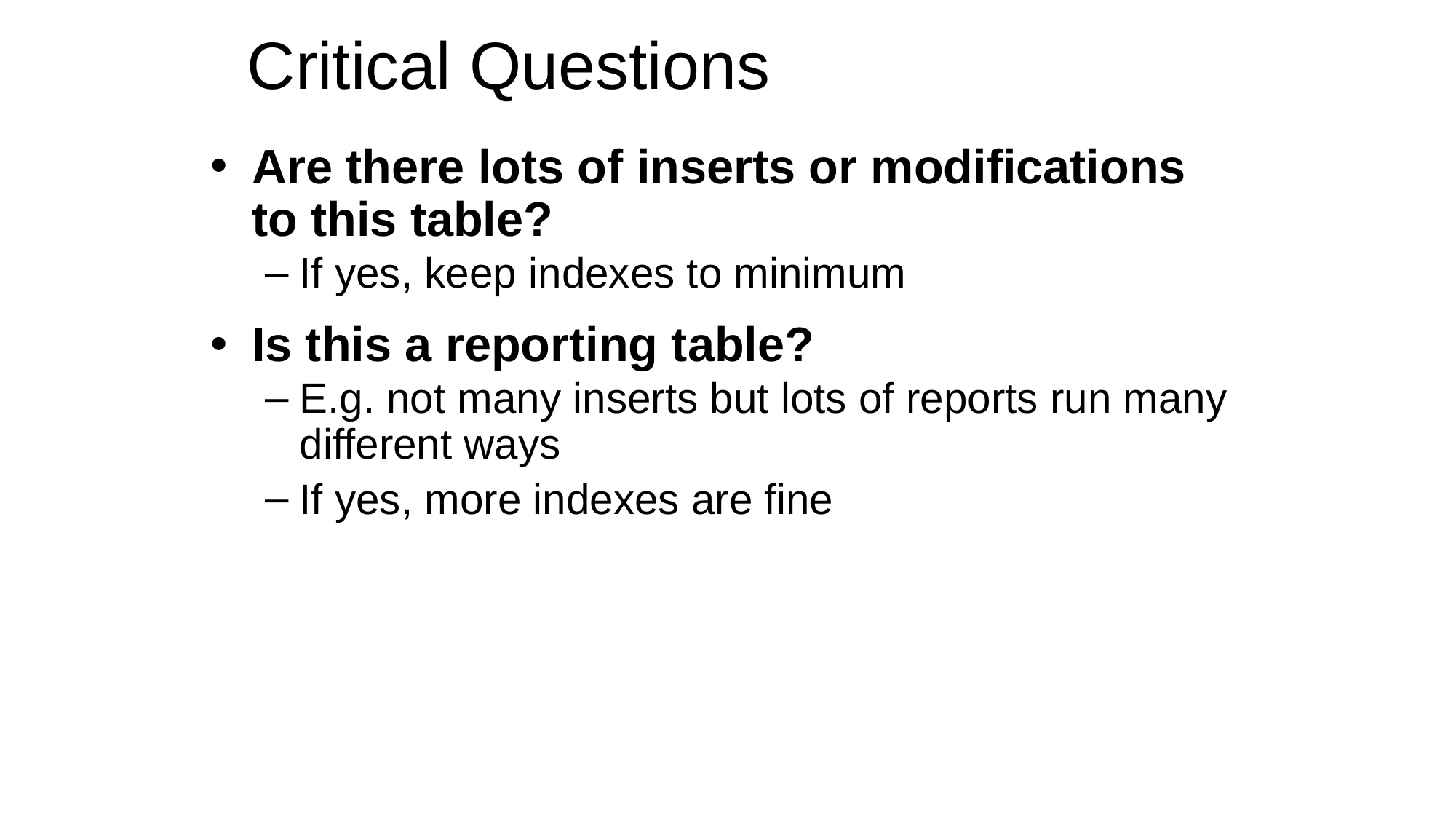

# Critical Questions
Are there lots of inserts or modifications to this table?
If yes, keep indexes to minimum
Is this a reporting table?
E.g. not many inserts but lots of reports run many different ways
If yes, more indexes are fine